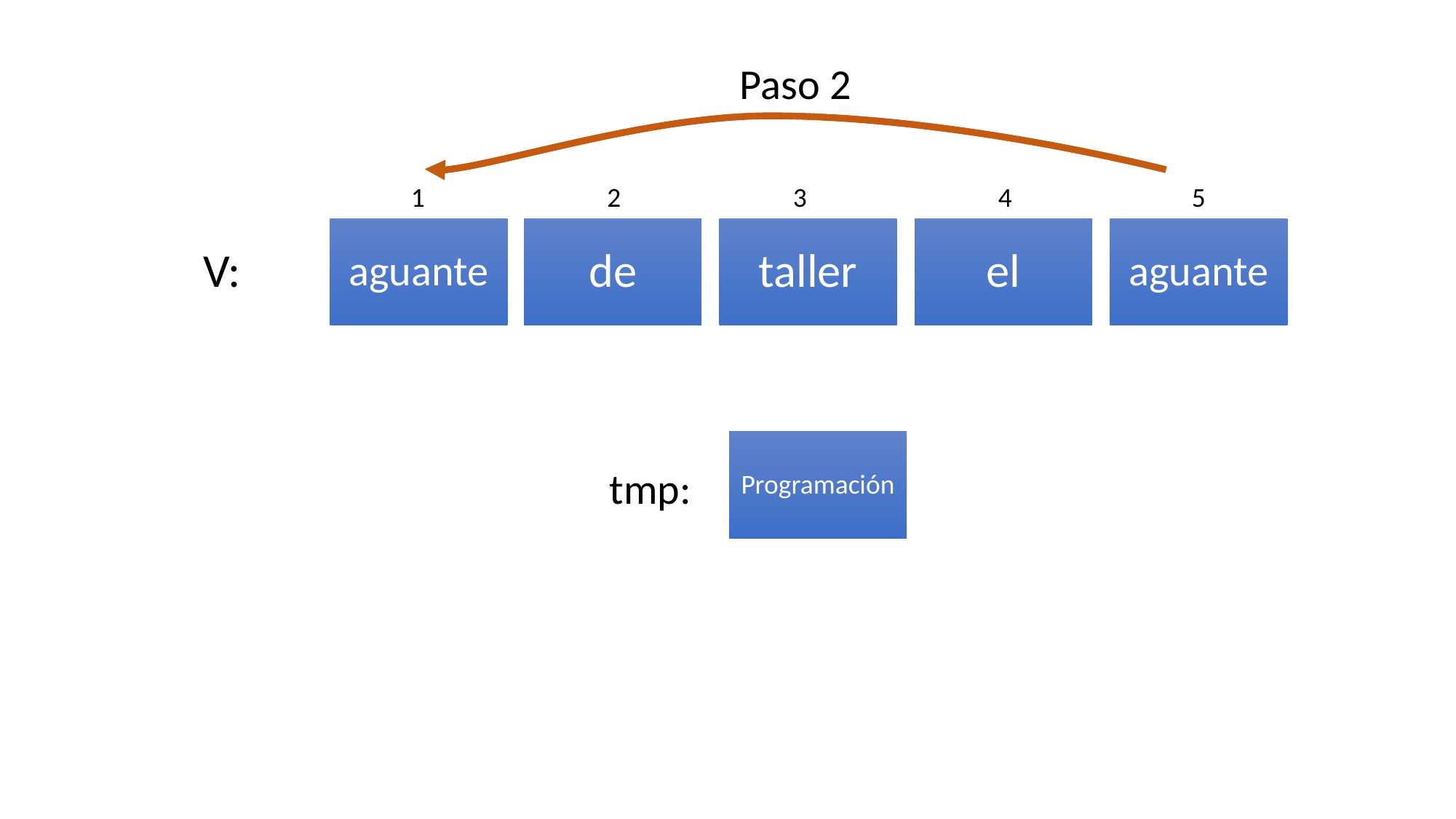

Paso 2

aguante
el
taller
de
aguante
V:
1
2
3
4
5

Programación
tmp: